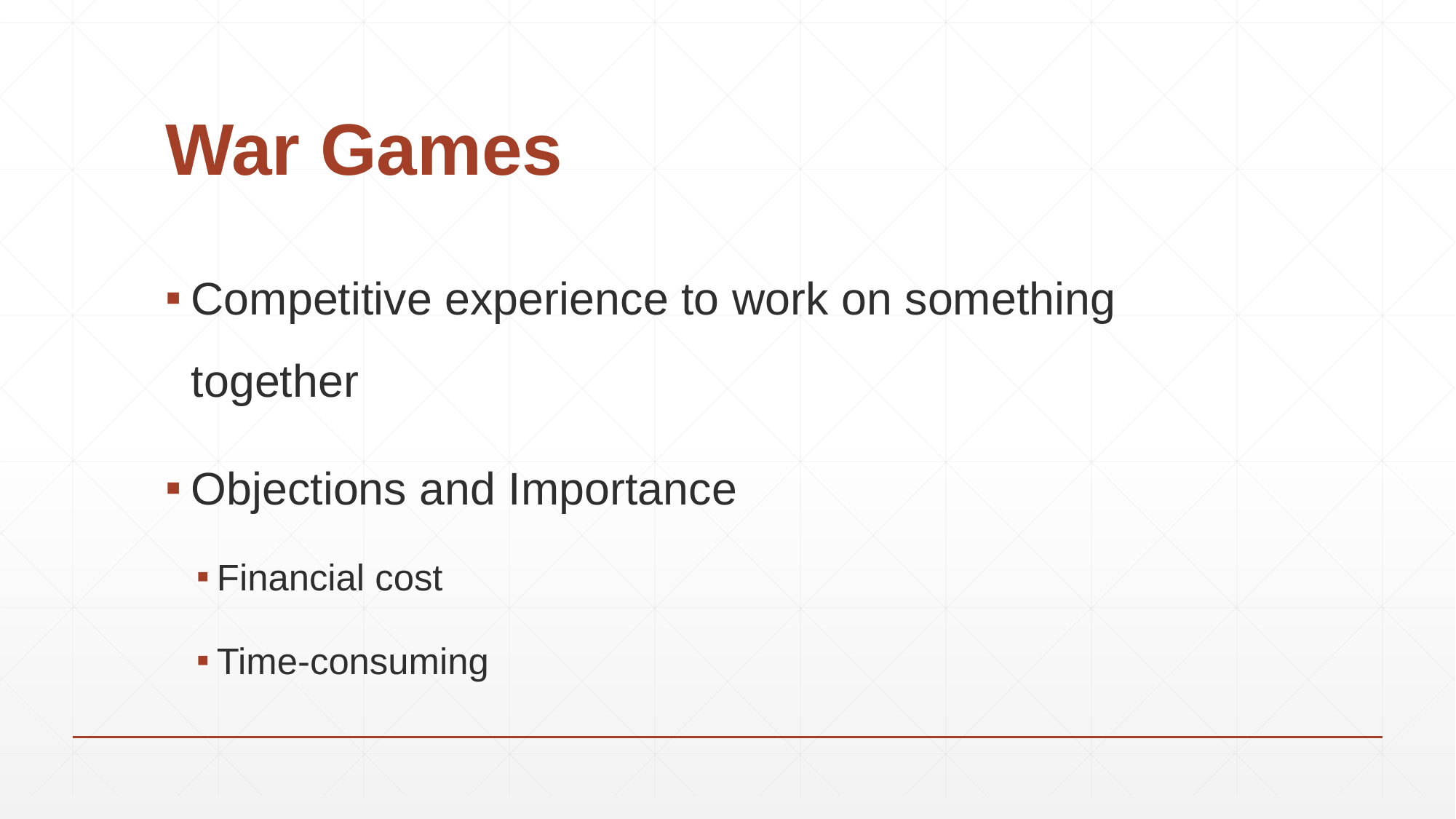

# War Games
Competitive experience to work on something together
Objections and Importance
Financial cost
Time-consuming